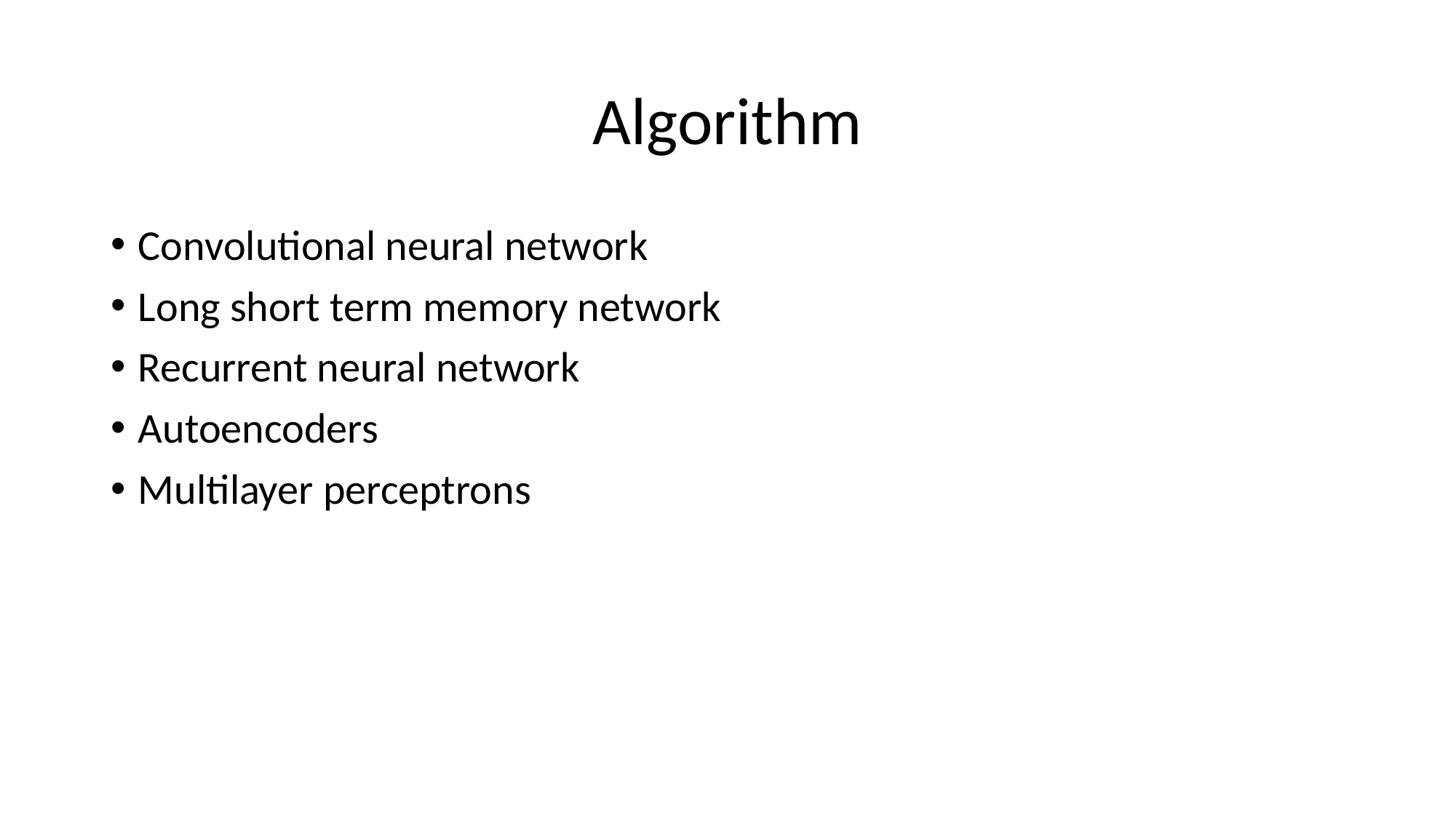

# Algorithm
Convolutional neural network
Long short term memory network
Recurrent neural network
Autoencoders
Multilayer perceptrons